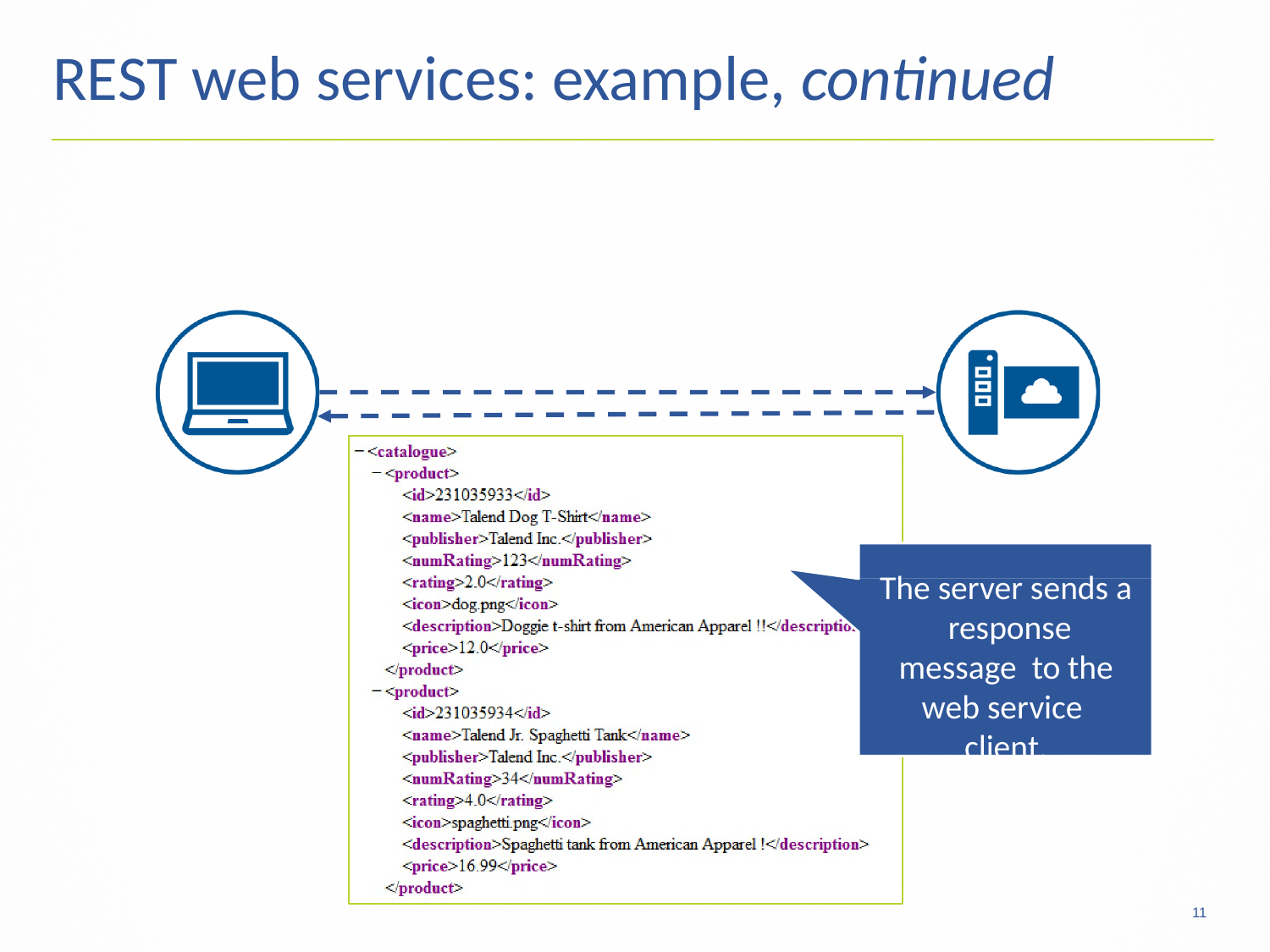

# REST web services: example, continued

The server sends a  response message  to the web service  client.
11